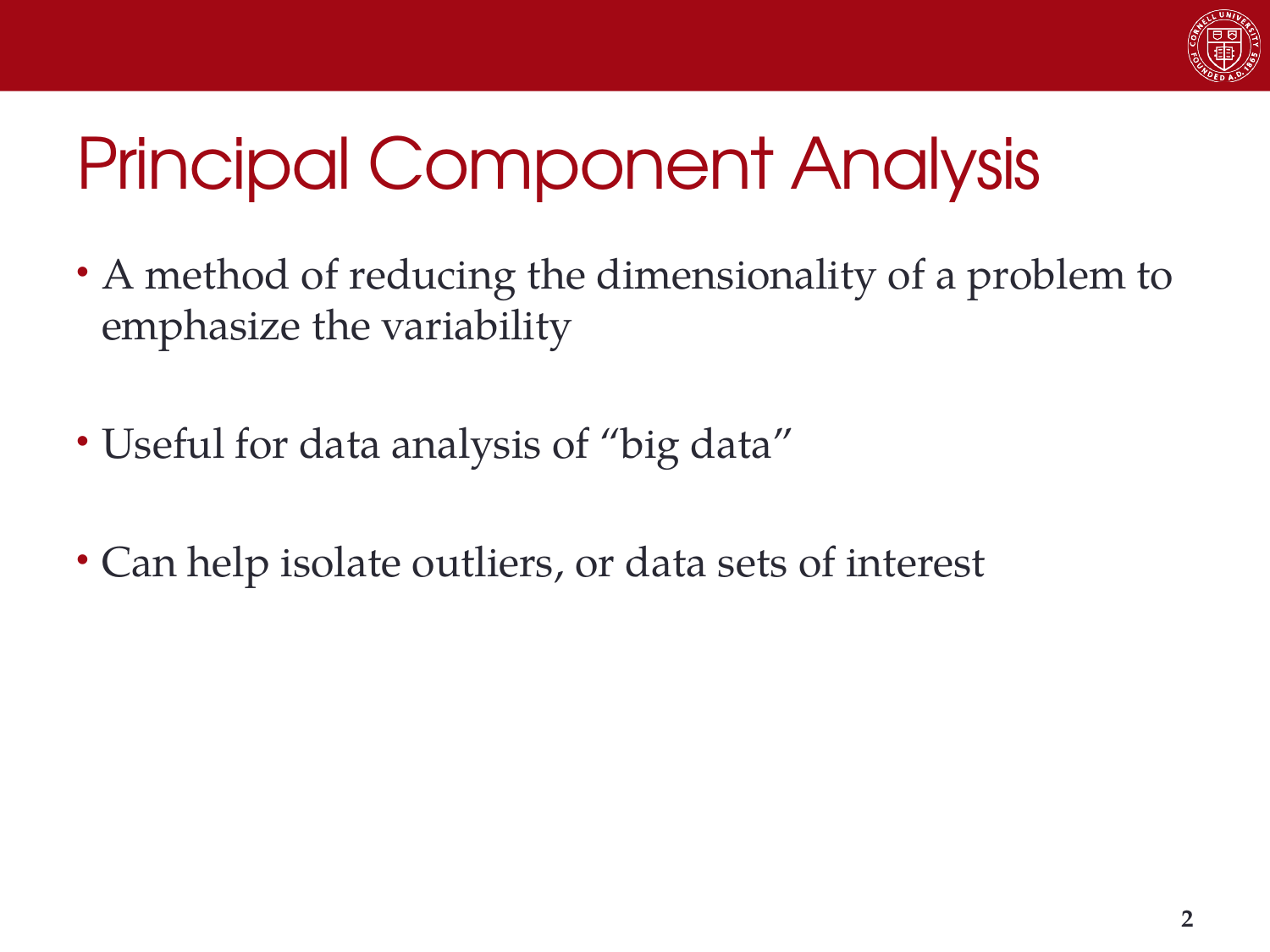

# Principal Component Analysis
A method of reducing the dimensionality of a problem to emphasize the variability

Useful for data analysis of “big data”

Can help isolate outliers, or data sets of interest
2